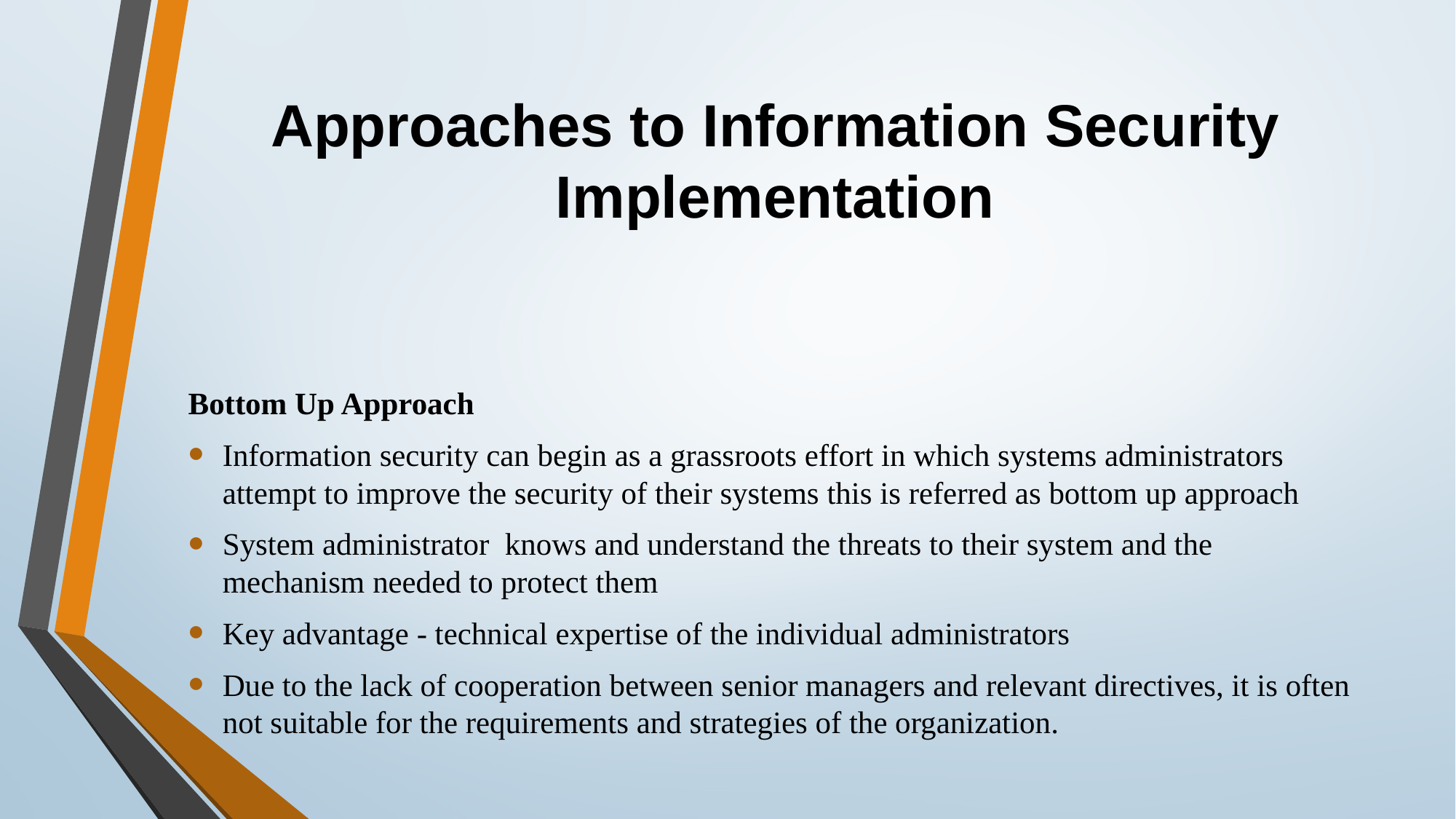

# Approaches to Information Security Implementation
Bottom Up Approach
Information security can begin as a grassroots effort in which systems administrators attempt to improve the security of their systems this is referred as bottom up approach
System administrator  knows and understand the threats to their system and the mechanism needed to protect them
Key advantage - technical expertise of the individual administrators
Due to the lack of cooperation between senior managers and relevant directives, it is often not suitable for the requirements and strategies of the organization.